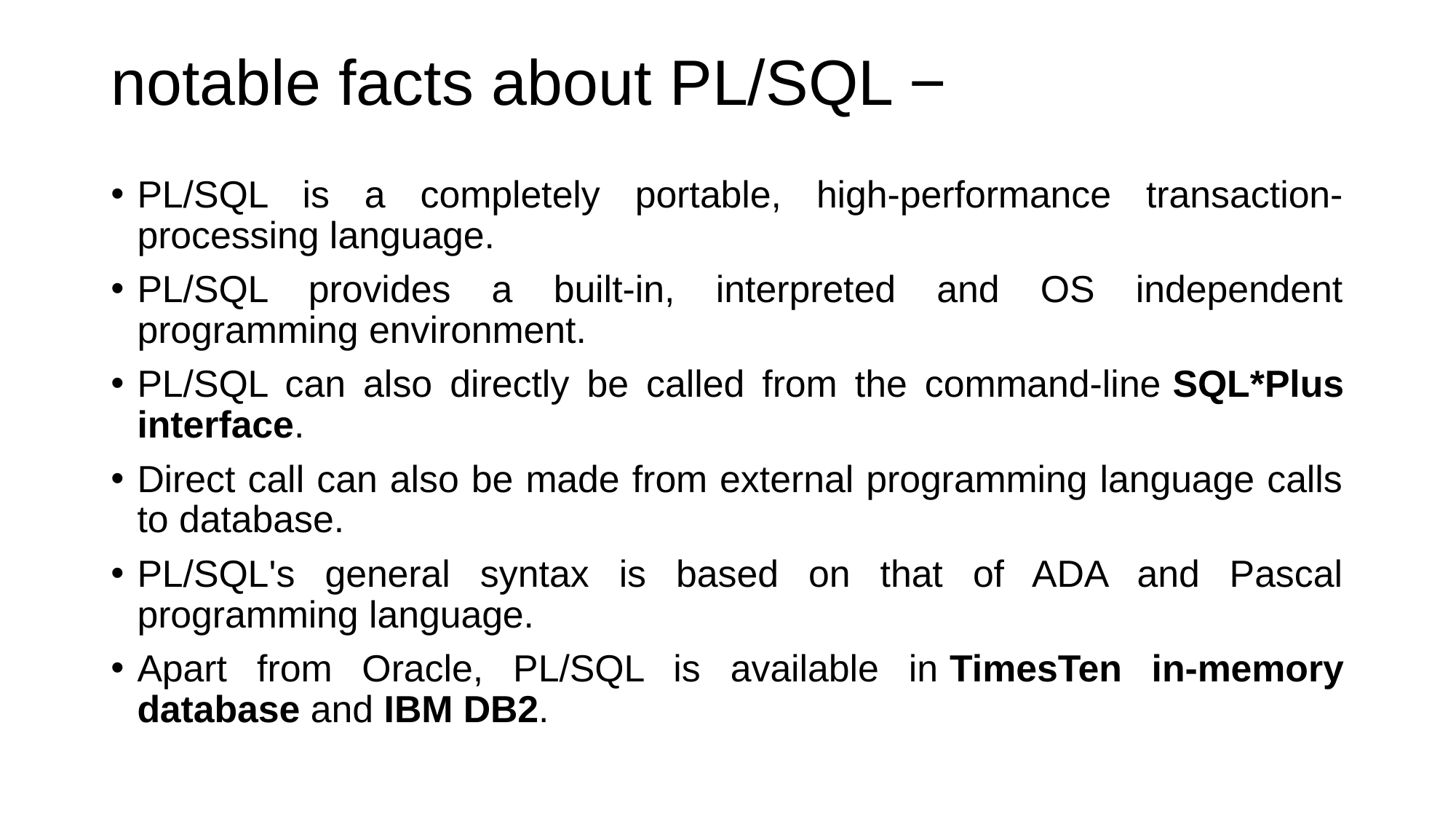

# notable facts about PL/SQL −
PL/SQL is a completely portable, high-performance transaction-processing language.
PL/SQL provides a built-in, interpreted and OS independent programming environment.
PL/SQL can also directly be called from the command-line SQL*Plus interface.
Direct call can also be made from external programming language calls to database.
PL/SQL's general syntax is based on that of ADA and Pascal programming language.
Apart from Oracle, PL/SQL is available in TimesTen in-memory database and IBM DB2.